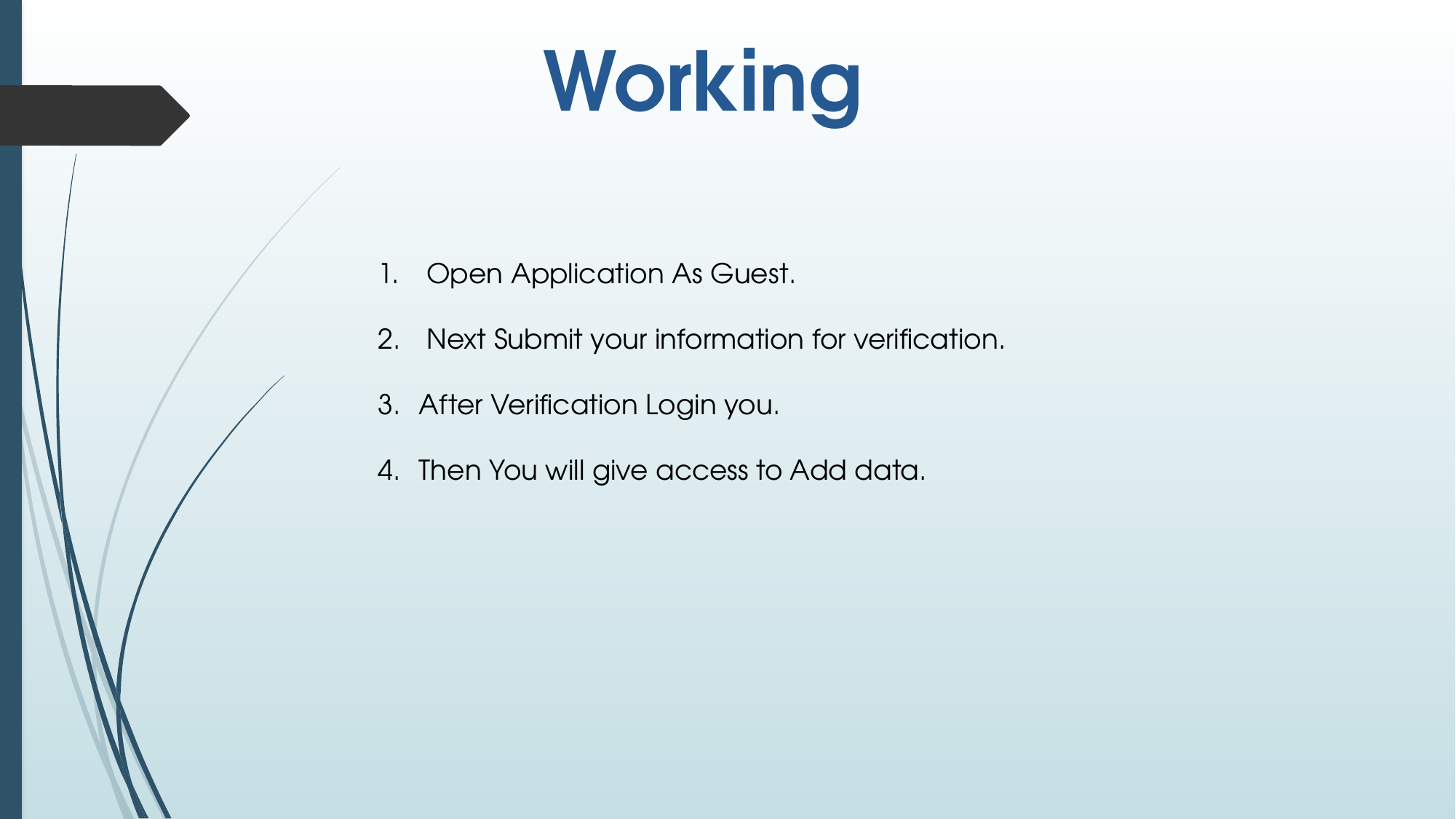

Working
 Open Application As Guest.
 Next Submit your information for verification.
After Verification Login you.
Then You will give access to Add data.